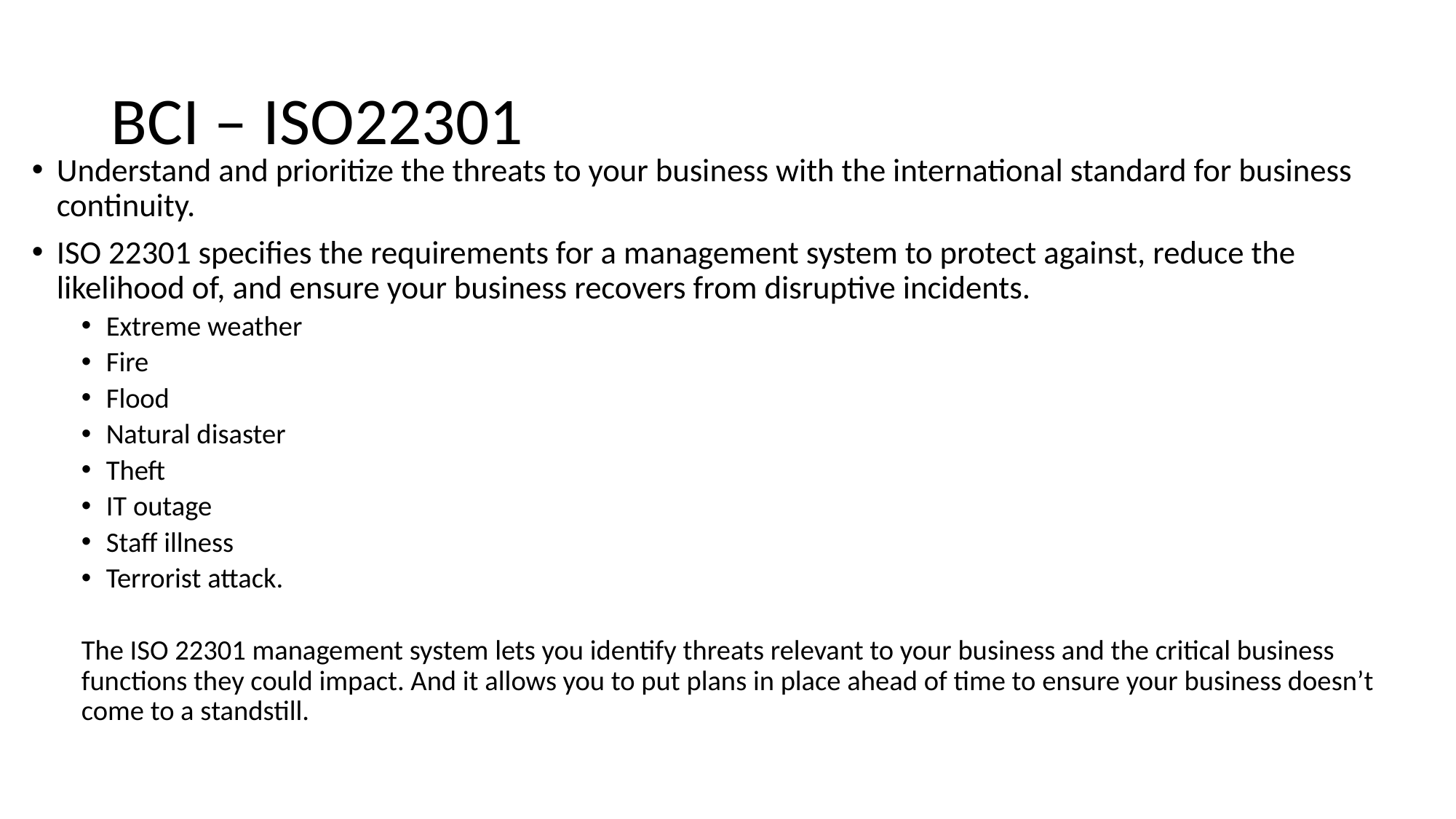

# BCI – ISO22301
Understand and prioritize the threats to your business with the international standard for business continuity.
ISO 22301 specifies the requirements for a management system to protect against, reduce the likelihood of, and ensure your business recovers from disruptive incidents.
Extreme weather
Fire
Flood
Natural disaster
Theft
IT outage
Staff illness
Terrorist attack.

The ISO 22301 management system lets you identify threats relevant to your business and the critical business functions they could impact. And it allows you to put plans in place ahead of time to ensure your business doesn’t come to a standstill.